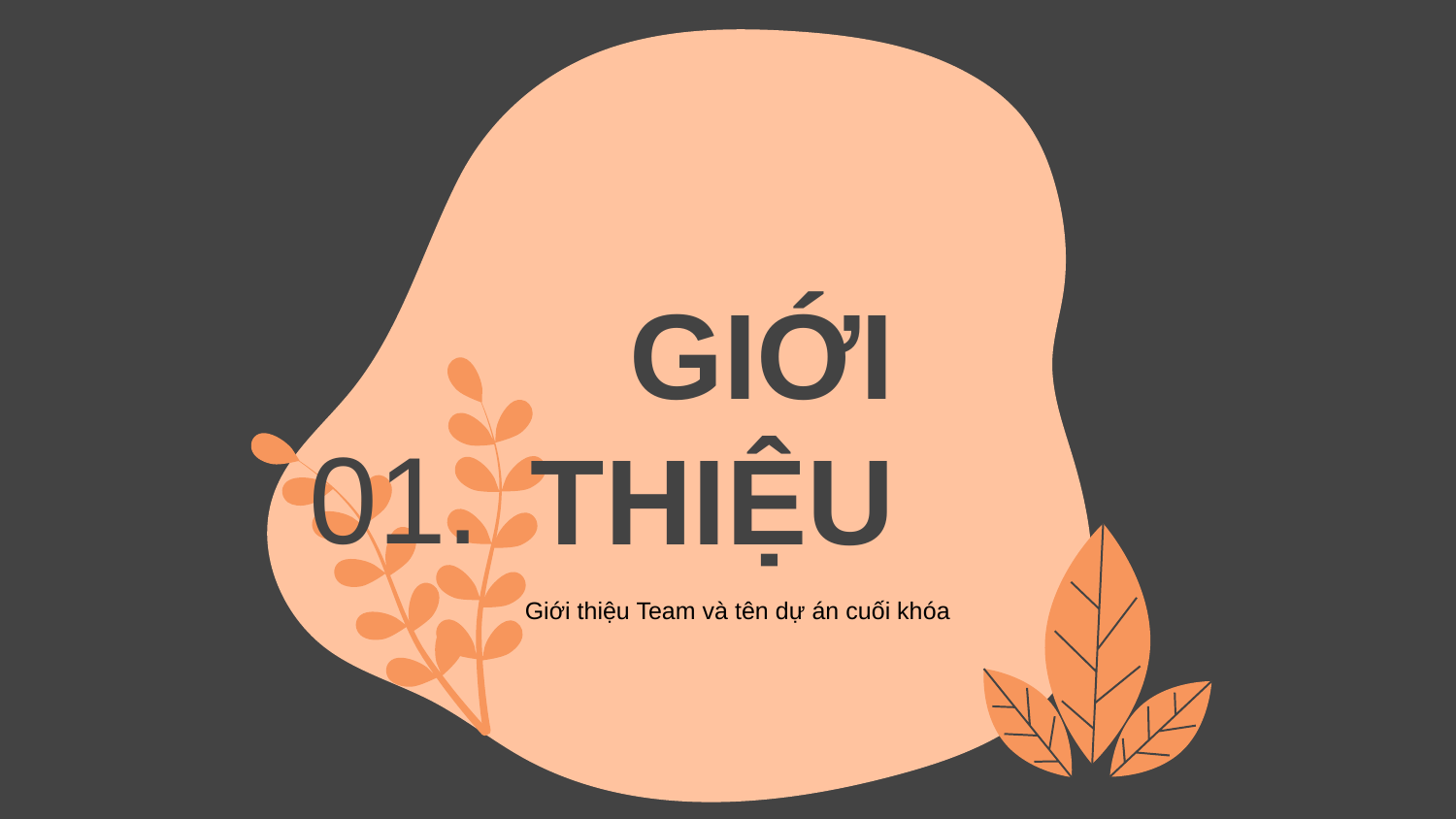

# GIỚI THIỆU

01.

Giới thiệu Team và tên dự án cuối khóa